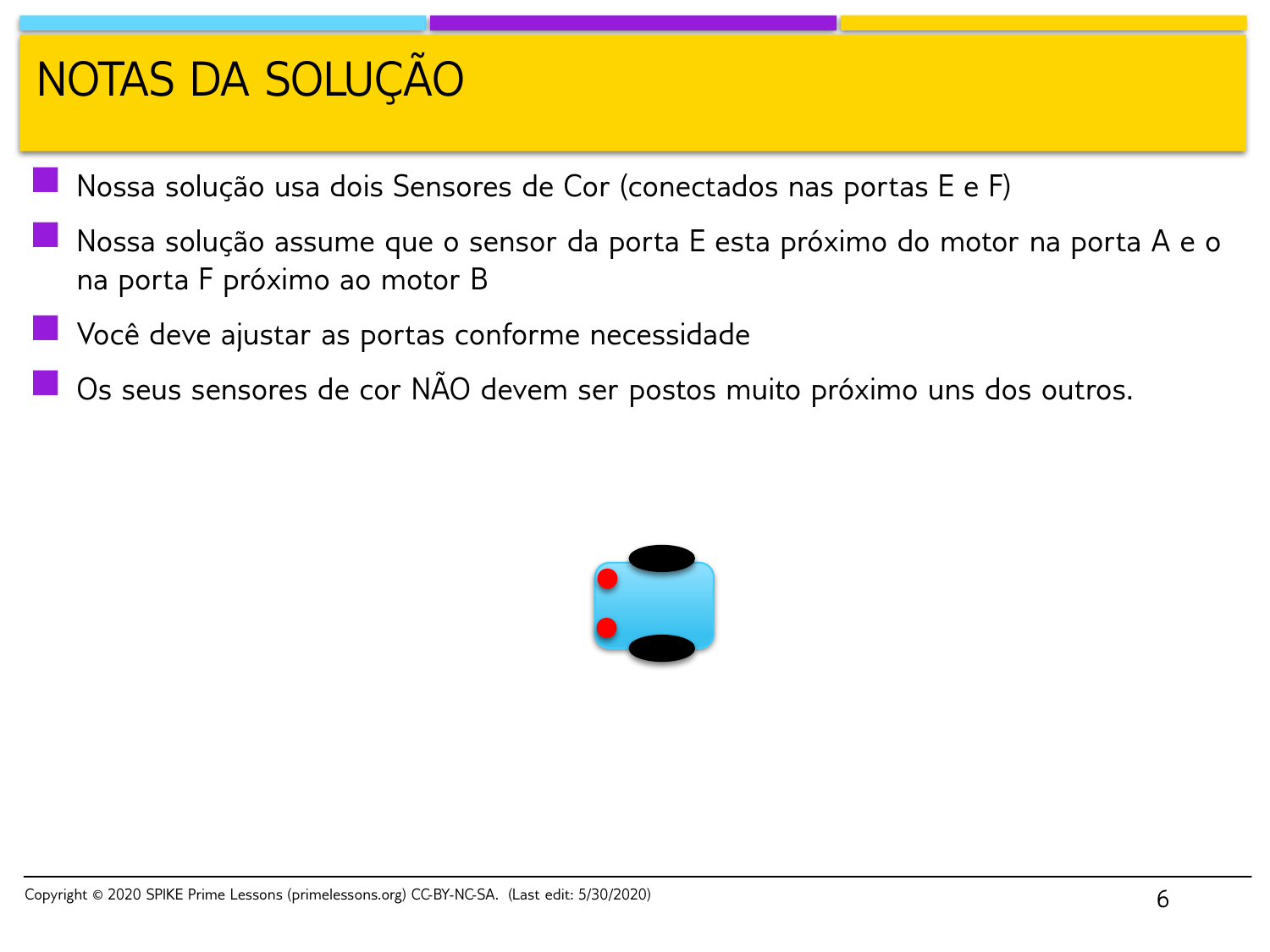

# Notas da solução
Nossa solução usa dois Sensores de Cor (conectados nas portas E e F)
Nossa solução assume que o sensor da porta E esta próximo do motor na porta A e o na porta F próximo ao motor B
Você deve ajustar as portas conforme necessidade
Os seus sensores de cor NÃO devem ser postos muito próximo uns dos outros.

6
Copyright © 2020 SPIKE Prime Lessons (primelessons.org) CC-BY-NC-SA.  (Last edit: 5/30/2020)